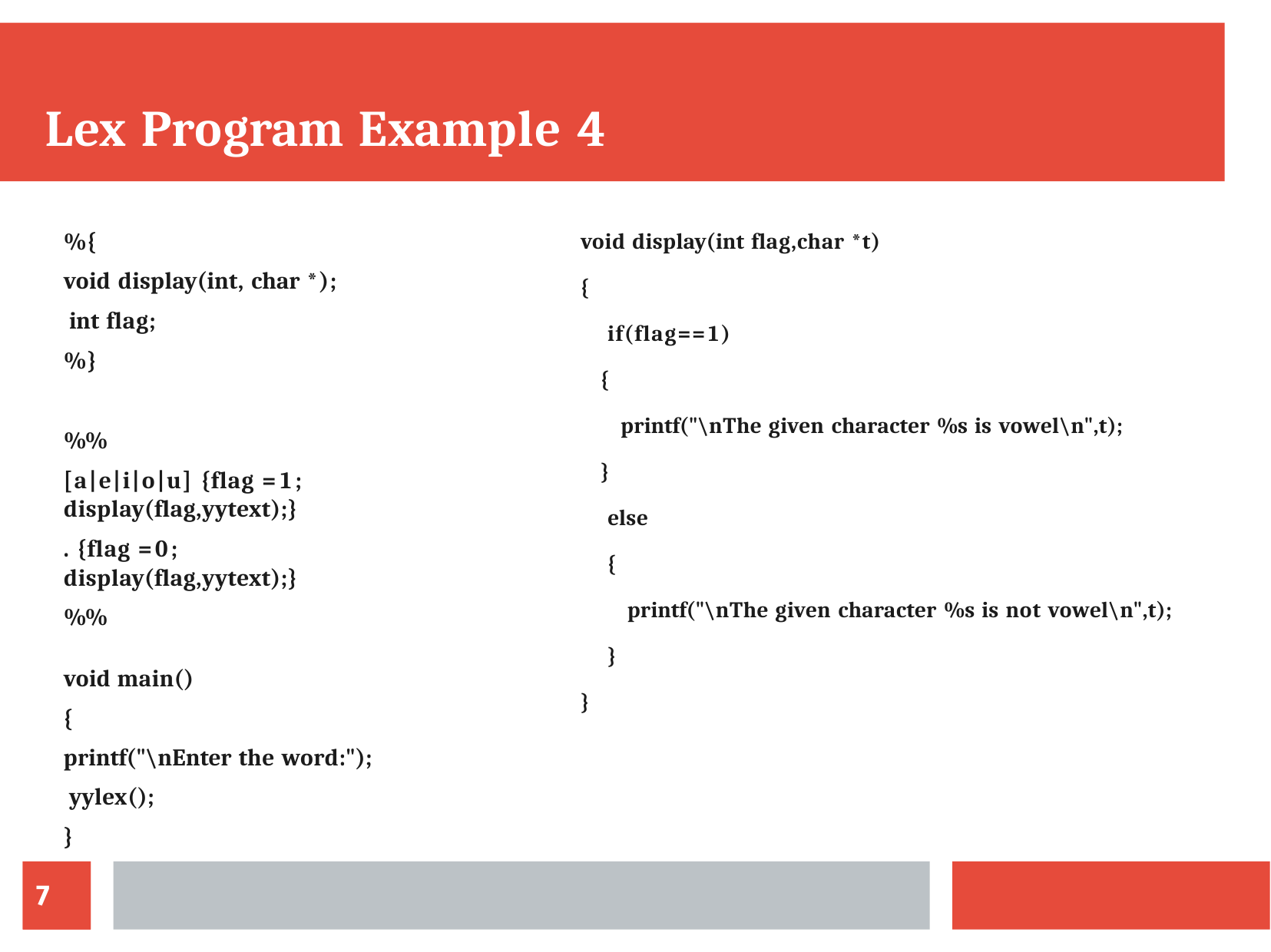

# Lex Program Example 4
%{
void display(int, char *);  int flag;
%}

%%
[a|e|i|o|u] {flag =1; display(flag,yytext);}
. {flag =0; display(flag,yytext);}
%%
void display(int flag,char *t)
{
if(flag==1)
{
printf("\nThe given character %s is vowel\n",t);
}
else
{
printf("\nThe given character %s is not vowel\n",t);
}
}
void main()
{
printf("\nEnter the word:");  yylex();
}
7